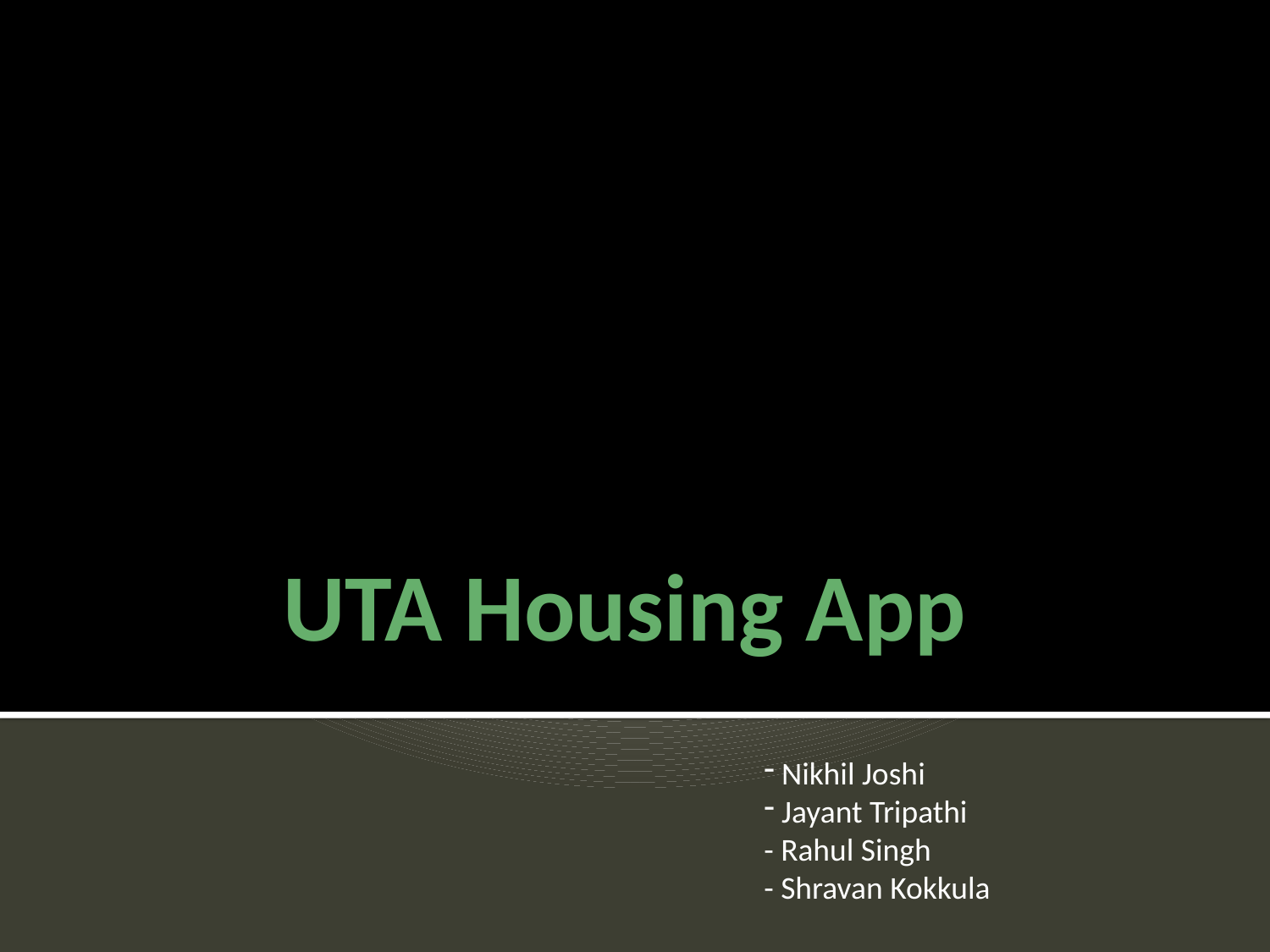

UTA Housing App
 Nikhil Joshi
 Jayant Tripathi
- Rahul Singh
- Shravan Kokkula